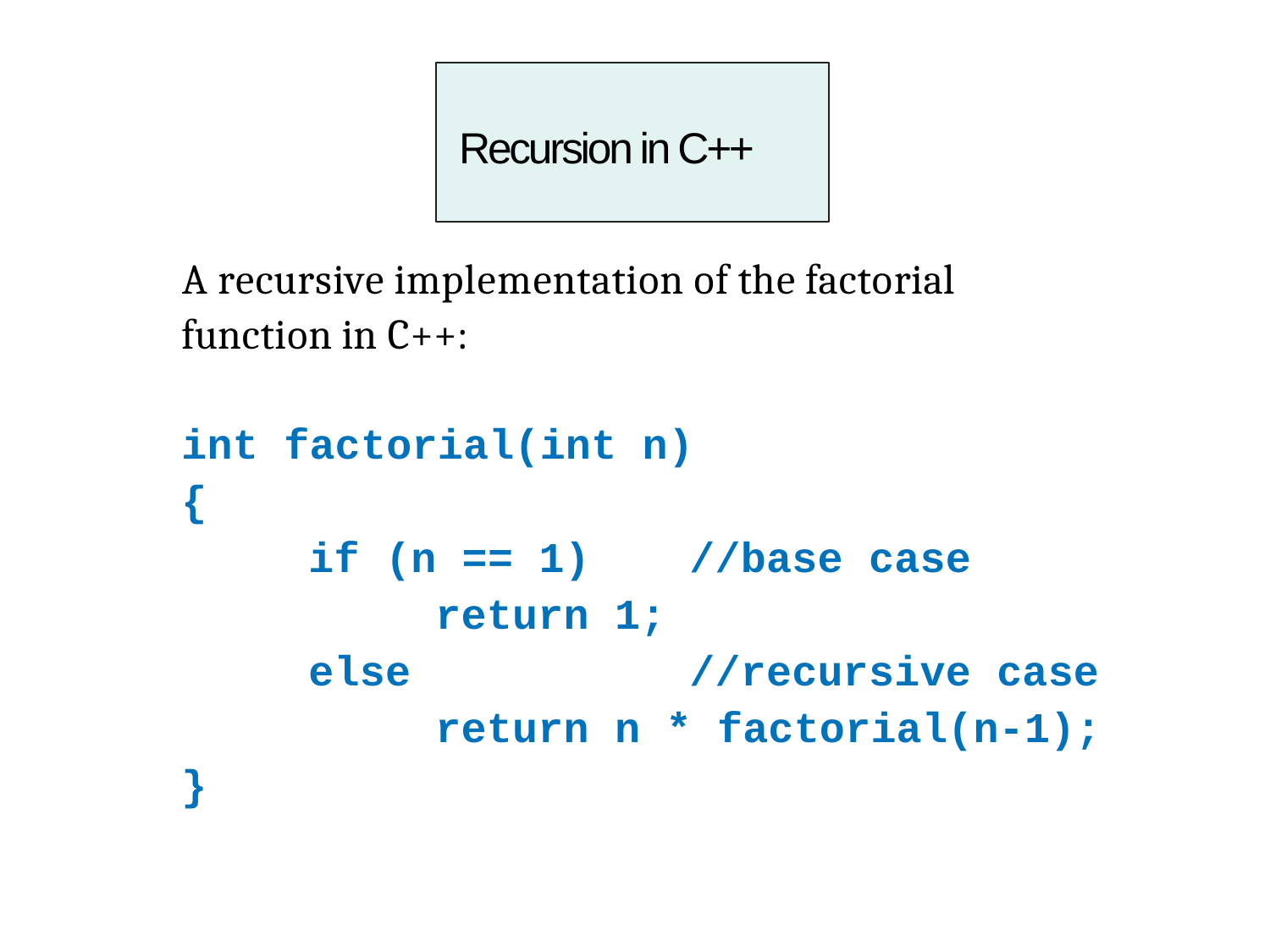

# Recursion in C++
A recursive implementation of the factorial function in C++:
int factorial(int n)
{
		if (n == 1)	//base case
			return 1;
		else			//recursive case
			return n * factorial(n-1);
}